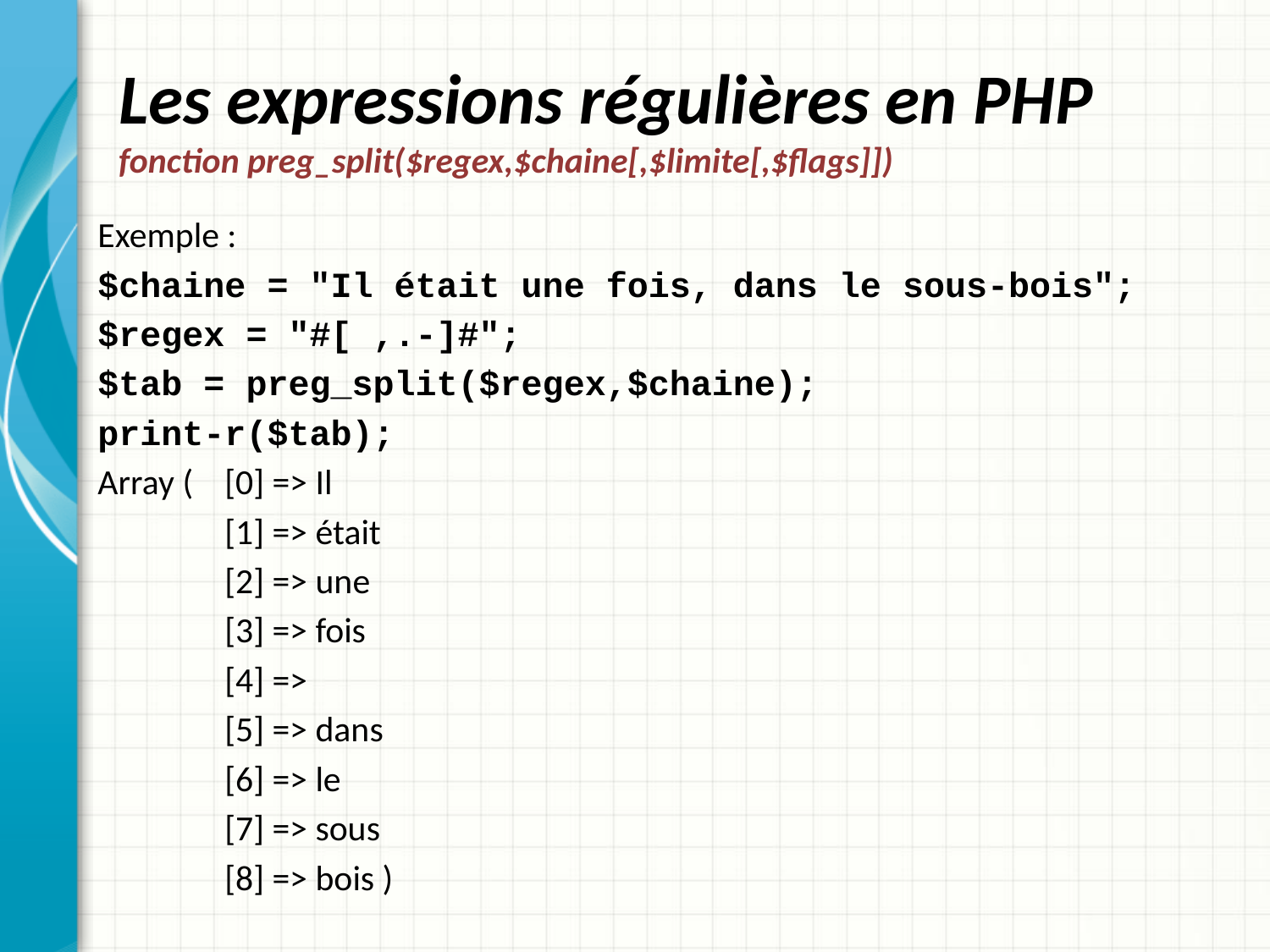

# Les expressions régulières en PHP fonction preg_split($regex,$chaine[,$limite[,$flags]])
Exemple :
$chaine = "Il était une fois, dans le sous-bois";
$regex = "#[ ,.-]#";
$tab = preg_split($regex,$chaine);
print-r($tab);
Array ( 	[0] => Il
	[1] => était
	[2] => une
	[3] => fois
	[4] =>
	[5] => dans
	[6] => le
	[7] => sous
	[8] => bois )